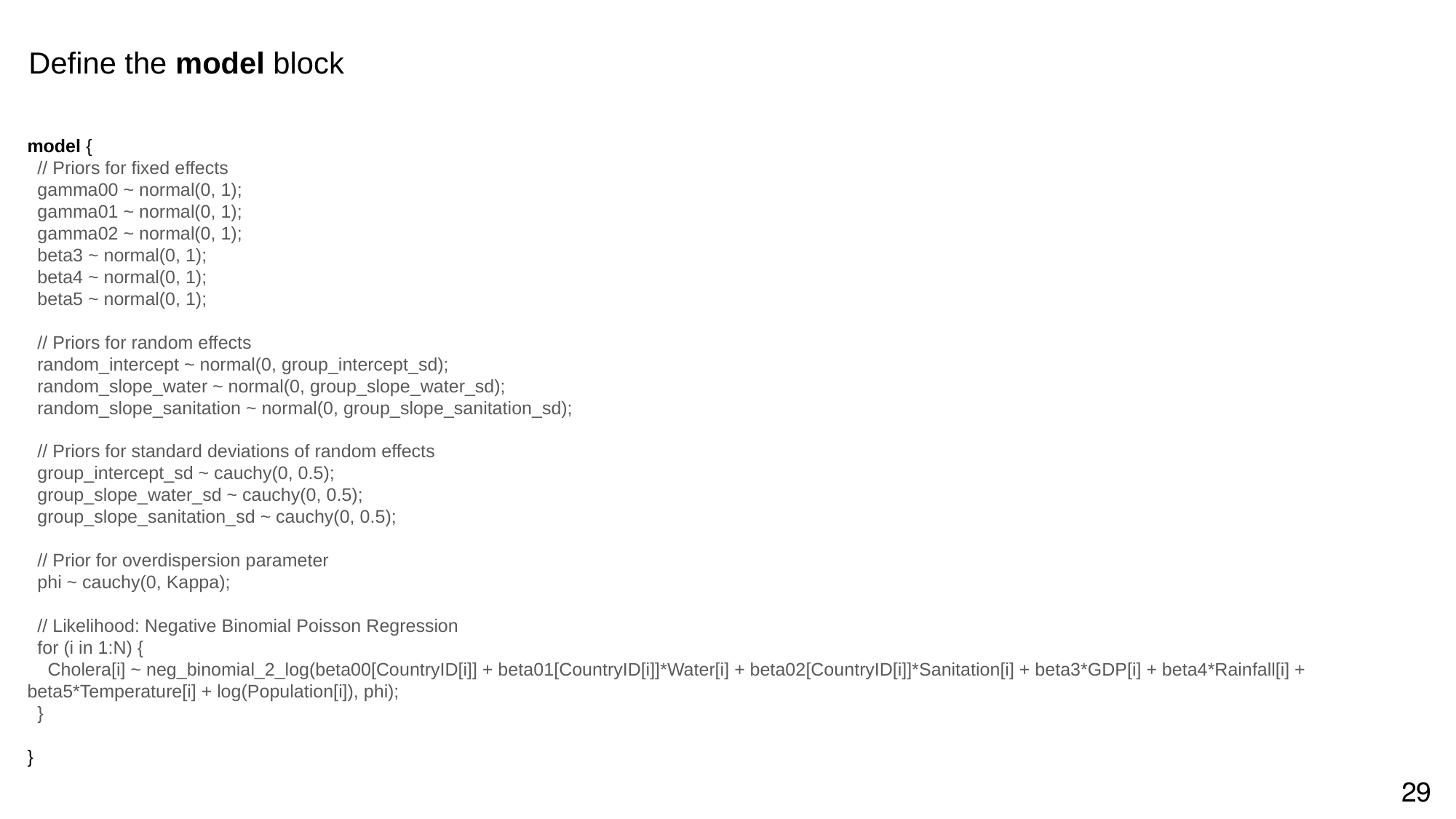

Define the model block
model {
  // Priors for fixed effects
  gamma00 ~ normal(0, 1);
  gamma01 ~ normal(0, 1);
  gamma02 ~ normal(0, 1);
  beta3 ~ normal(0, 1);
  beta4 ~ normal(0, 1);
  beta5 ~ normal(0, 1);

  // Priors for random effects
  random_intercept ~ normal(0, group_intercept_sd);
  random_slope_water ~ normal(0, group_slope_water_sd);
  random_slope_sanitation ~ normal(0, group_slope_sanitation_sd);

  // Priors for standard deviations of random effects
  group_intercept_sd ~ cauchy(0, 0.5);
  group_slope_water_sd ~ cauchy(0, 0.5);
  group_slope_sanitation_sd ~ cauchy(0, 0.5);

  // Prior for overdispersion parameter
  phi ~ cauchy(0, Kappa);

  // Likelihood: Negative Binomial Poisson Regression
  for (i in 1:N) {
    Cholera[i] ~ neg_binomial_2_log(beta00[CountryID[i]] + beta01[CountryID[i]]*Water[i] + beta02[CountryID[i]]*Sanitation[i] + beta3*GDP[i] + beta4*Rainfall[i] +   beta5*Temperature[i] + log(Population[i]), phi);
  }

}
29